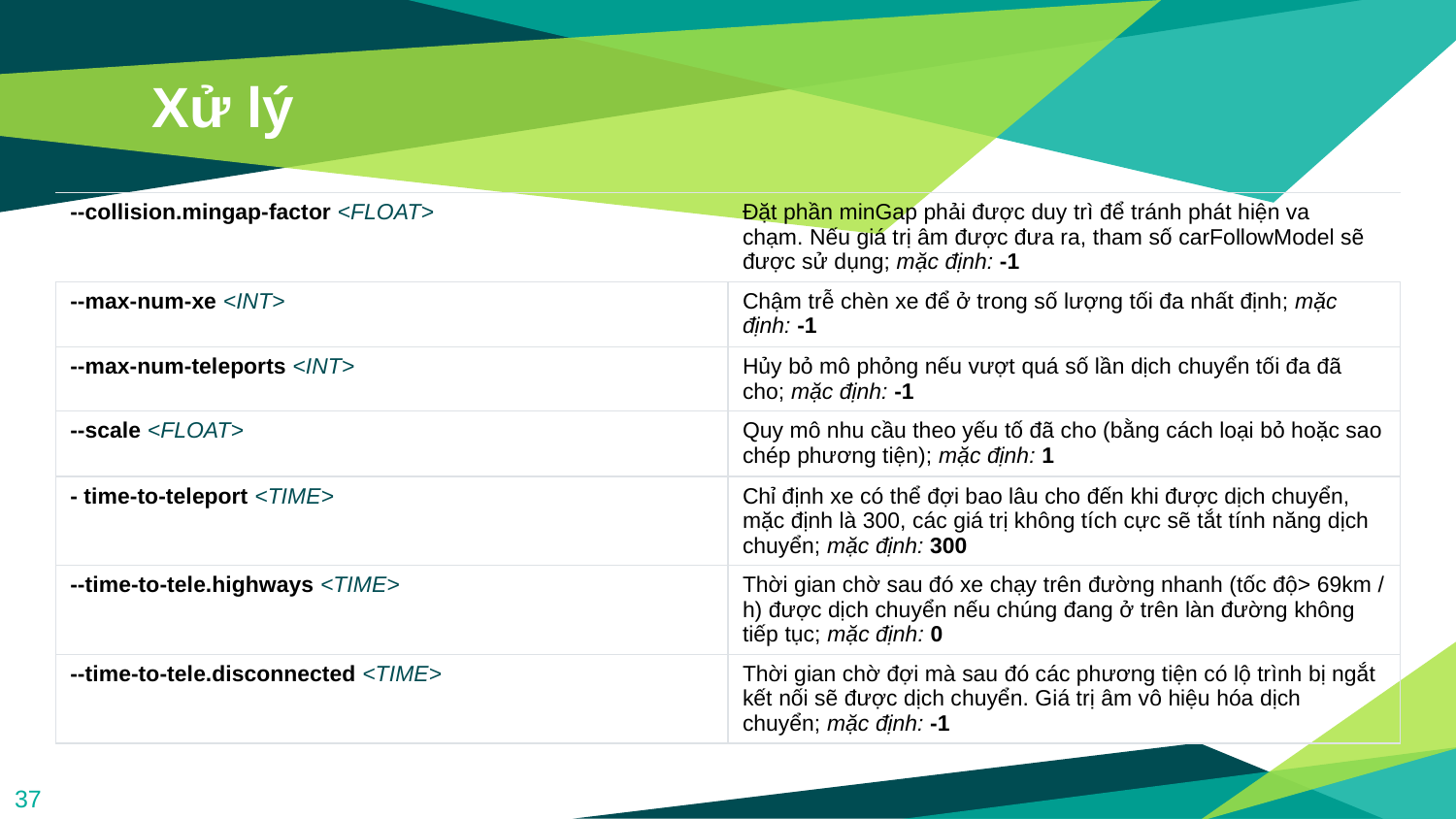

# Xử lý
| --collision.mingap-factor <FLOAT> | Đặt phần minGap phải được duy trì để tránh phát hiện va chạm. Nếu giá trị âm được đưa ra, tham số carFollowModel sẽ được sử dụng; mặc định: -1 |
| --- | --- |
| --max-num-xe <INT> | Chậm trễ chèn xe để ở trong số lượng tối đa nhất định; mặc định: -1 |
| --max-num-teleports <INT> | Hủy bỏ mô phỏng nếu vượt quá số lần dịch chuyển tối đa đã cho; mặc định: -1 |
| --scale <FLOAT> | Quy mô nhu cầu theo yếu tố đã cho (bằng cách loại bỏ hoặc sao chép phương tiện); mặc định: 1 |
| - time-to-teleport <TIME> | Chỉ định xe có thể đợi bao lâu cho đến khi được dịch chuyển, mặc định là 300, các giá trị không tích cực sẽ tắt tính năng dịch chuyển; mặc định: 300 |
| --time-to-tele.highways <TIME> | Thời gian chờ sau đó xe chạy trên đường nhanh (tốc độ> 69km / h) được dịch chuyển nếu chúng đang ở trên làn đường không tiếp tục; mặc định: 0 |
| --time-to-tele.disconnected <TIME> | Thời gian chờ đợi mà sau đó các phương tiện có lộ trình bị ngắt kết nối sẽ được dịch chuyển. Giá trị âm vô hiệu hóa dịch chuyển; mặc định: -1 |

37